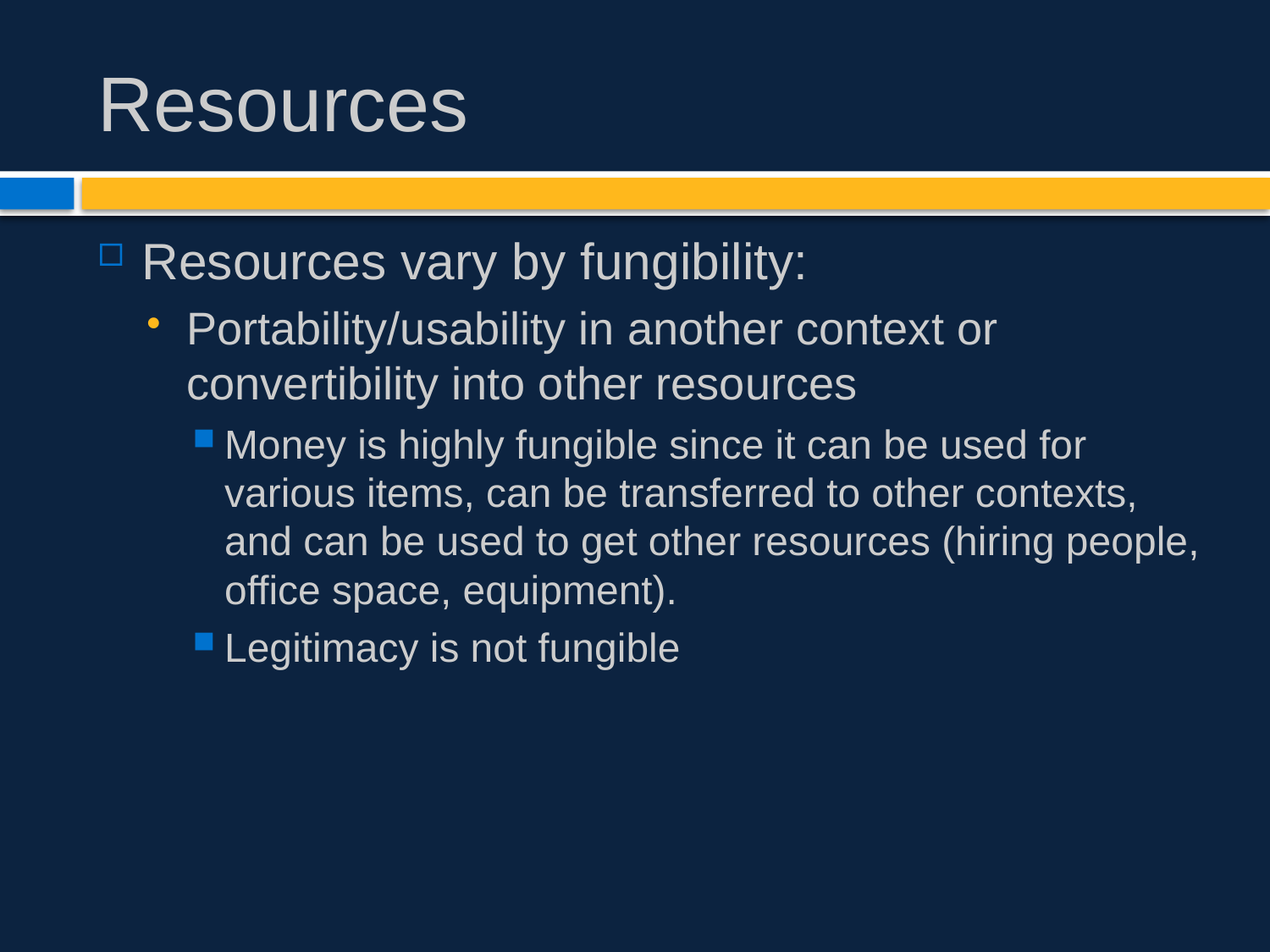

# Resources
Resources vary by fungibility:
Portability/usability in another context or convertibility into other resources
Money is highly fungible since it can be used for various items, can be transferred to other contexts, and can be used to get other resources (hiring people, office space, equipment).
Legitimacy is not fungible